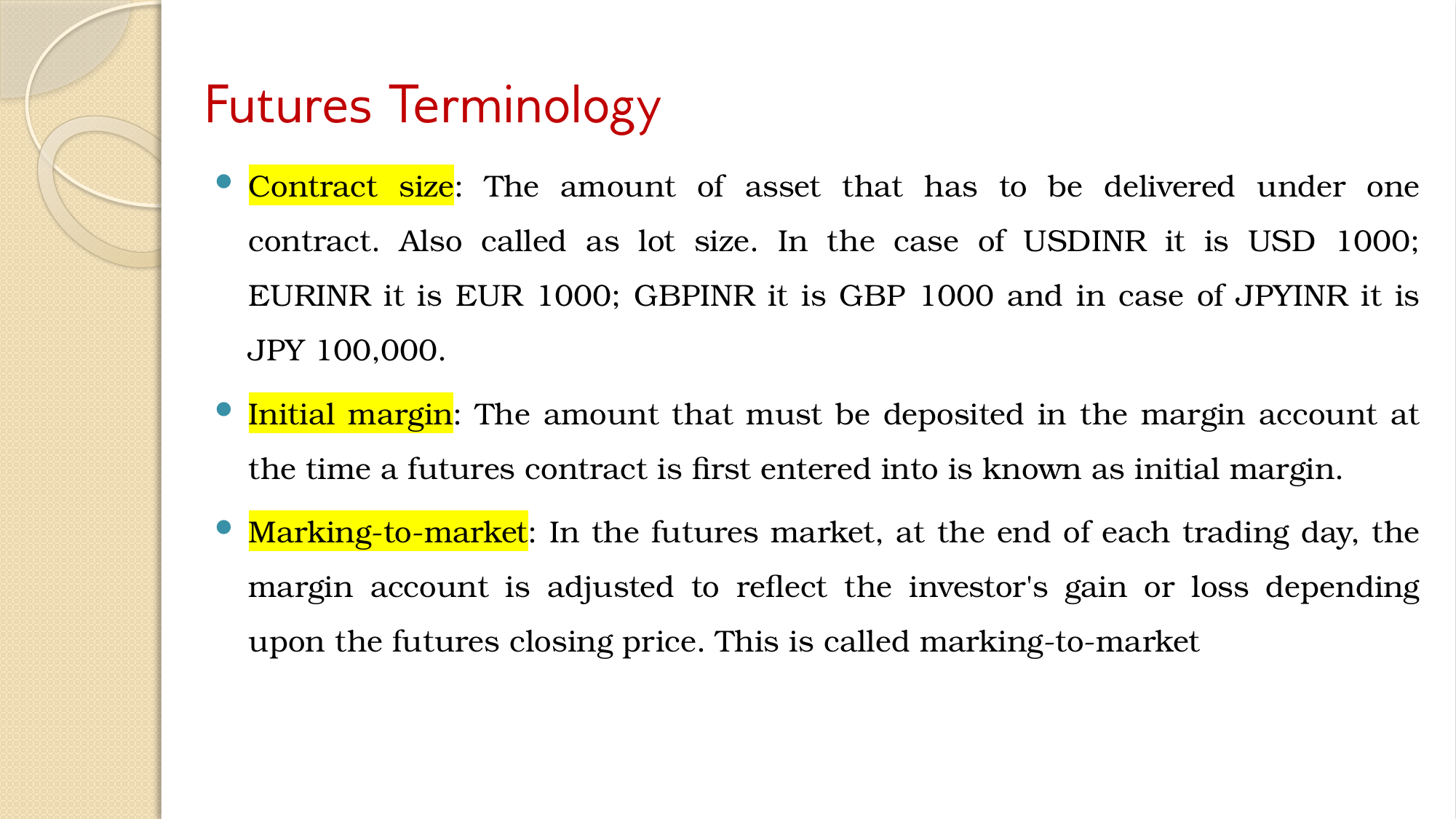

# Futures Terminology
Contract size: The amount of asset that has to be delivered under one contract. Also called as lot size. In the case of USDINR it is USD 1000; EURINR it is EUR 1000; GBPINR it is GBP 1000 and in case of JPYINR it is JPY 100,000.
Initial margin: The amount that must be deposited in the margin account at the time a futures contract is first entered into is known as initial margin.
Marking-to-market: In the futures market, at the end of each trading day, the margin account is adjusted to reflect the investor's gain or loss depending upon the futures closing price. This is called marking-to-market